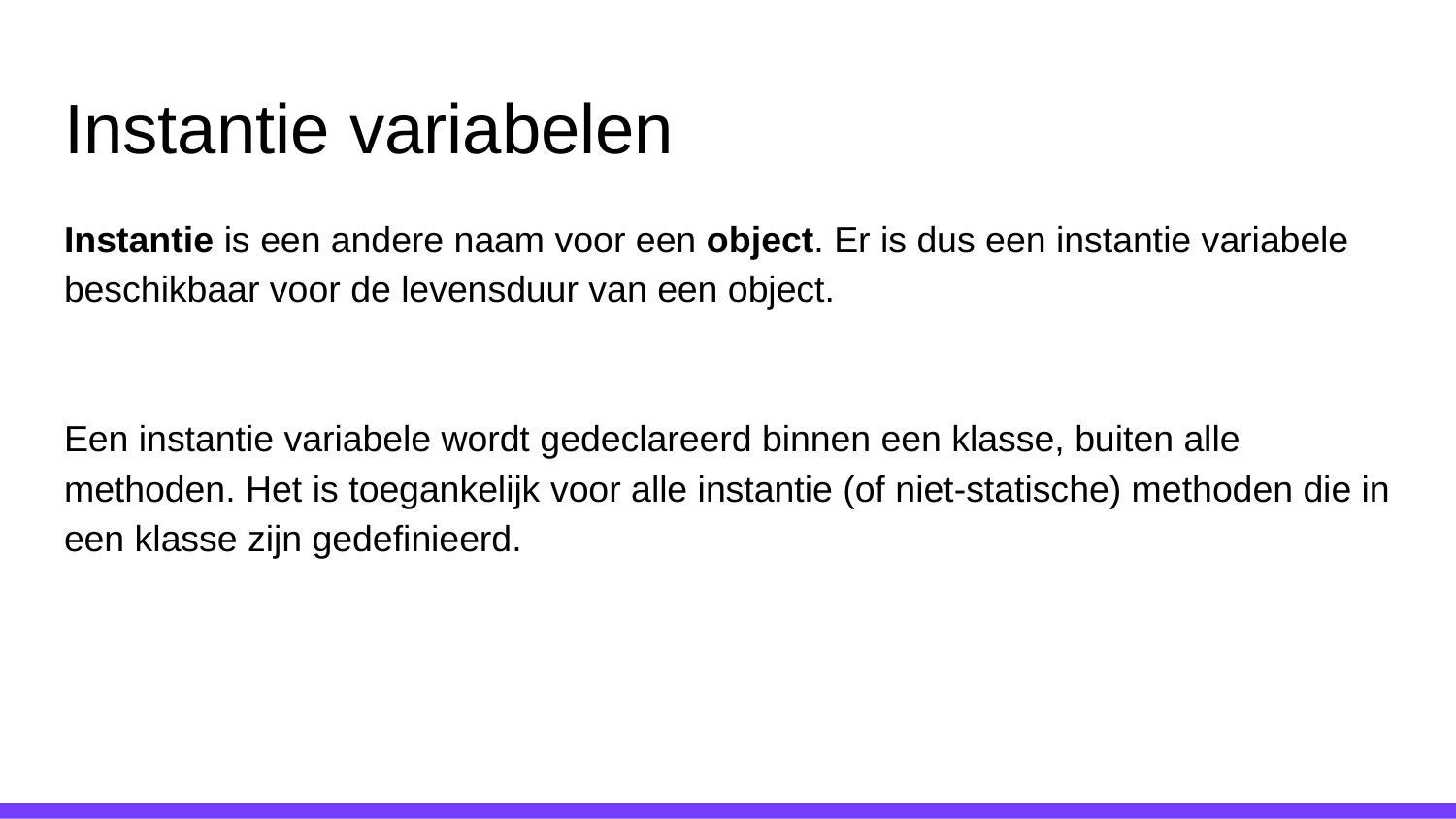

# Instantie variabelen
Instantie is een andere naam voor een object. Er is dus een instantie variabele beschikbaar voor de levensduur van een object.

Een instantie variabele wordt gedeclareerd binnen een klasse, buiten alle methoden. Het is toegankelijk voor alle instantie (of niet-statische) methoden die in een klasse zijn gedefinieerd.